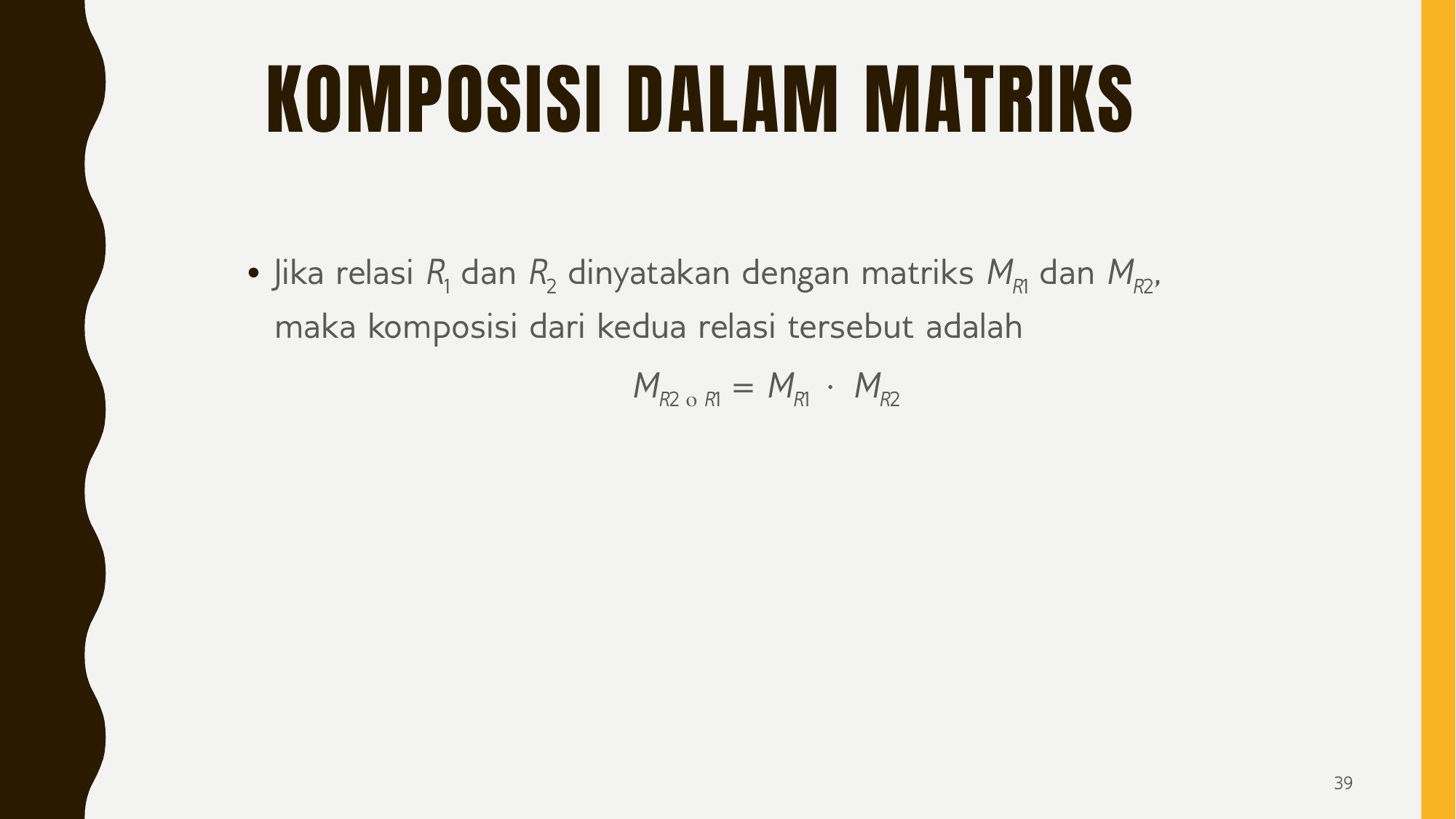

# Komposisi dalam Matriks
Jika relasi R1 dan R2 dinyatakan dengan matriks MR1 dan MR2, maka komposisi dari kedua relasi tersebut adalah
		MR2 ο R1 = MR1 ⋅ MR2

39